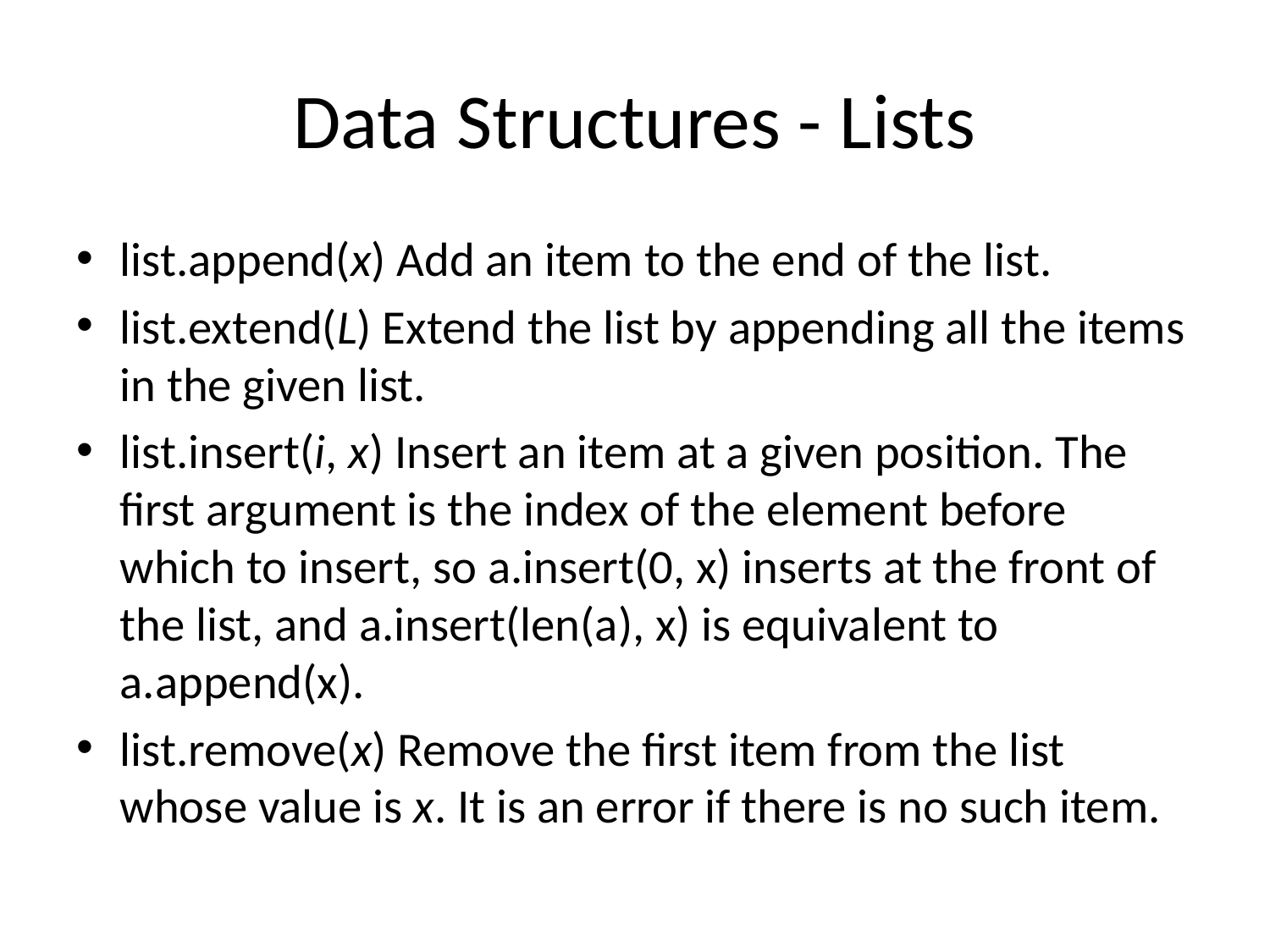

# Data Structures - Lists
list.append(x) Add an item to the end of the list.
list.extend(L) Extend the list by appending all the items in the given list.
list.insert(i, x) Insert an item at a given position. The first argument is the index of the element before which to insert, so a.insert(0, x) inserts at the front of the list, and a.insert(len(a), x) is equivalent to a.append(x).
list.remove(x) Remove the first item from the list whose value is x. It is an error if there is no such item.